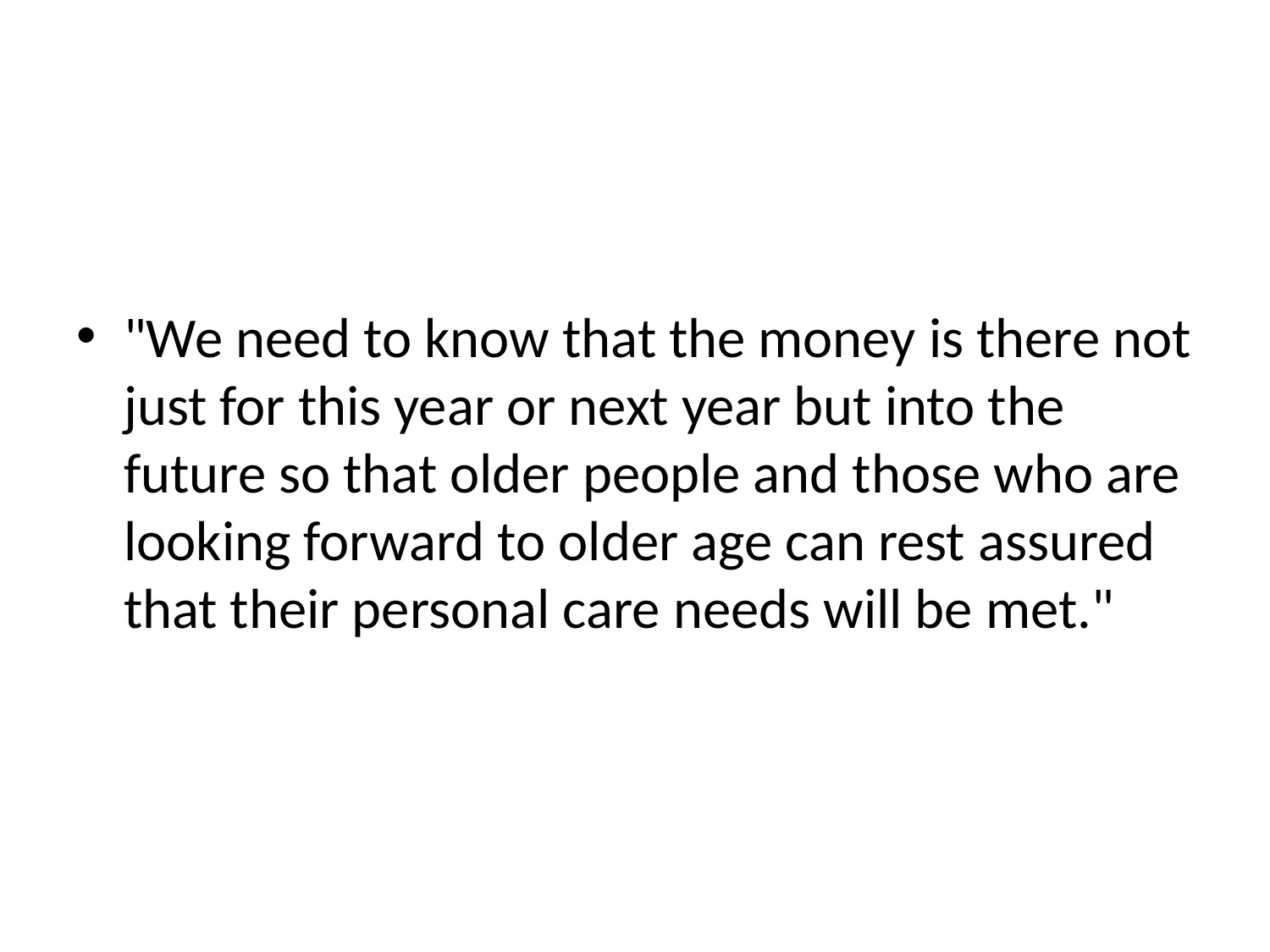

#

"We need to know that the money is there not just for this year or next year but into the future so that older people and those who are looking forward to older age can rest assured that their personal care needs will be met."